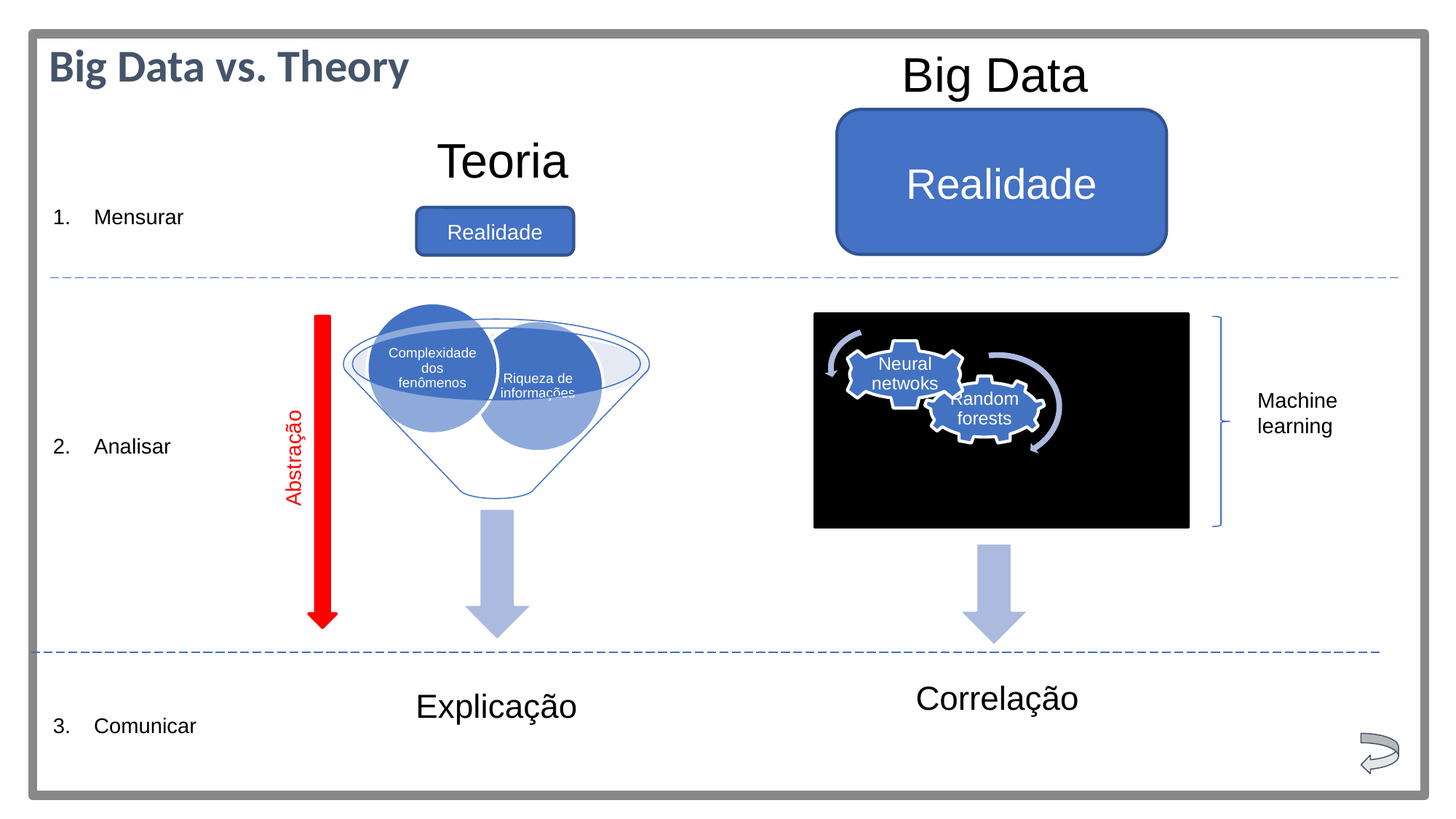

# Big Data vs. Theory

Big Data
Realidade
Teoria
Mensurar

Analisar

Comunicar

Realidade

Complexidade dos fenômenos

Riqueza de informações

Explicação

Neural netwoks

Random forests

Machine learning
Abstração

Correlação